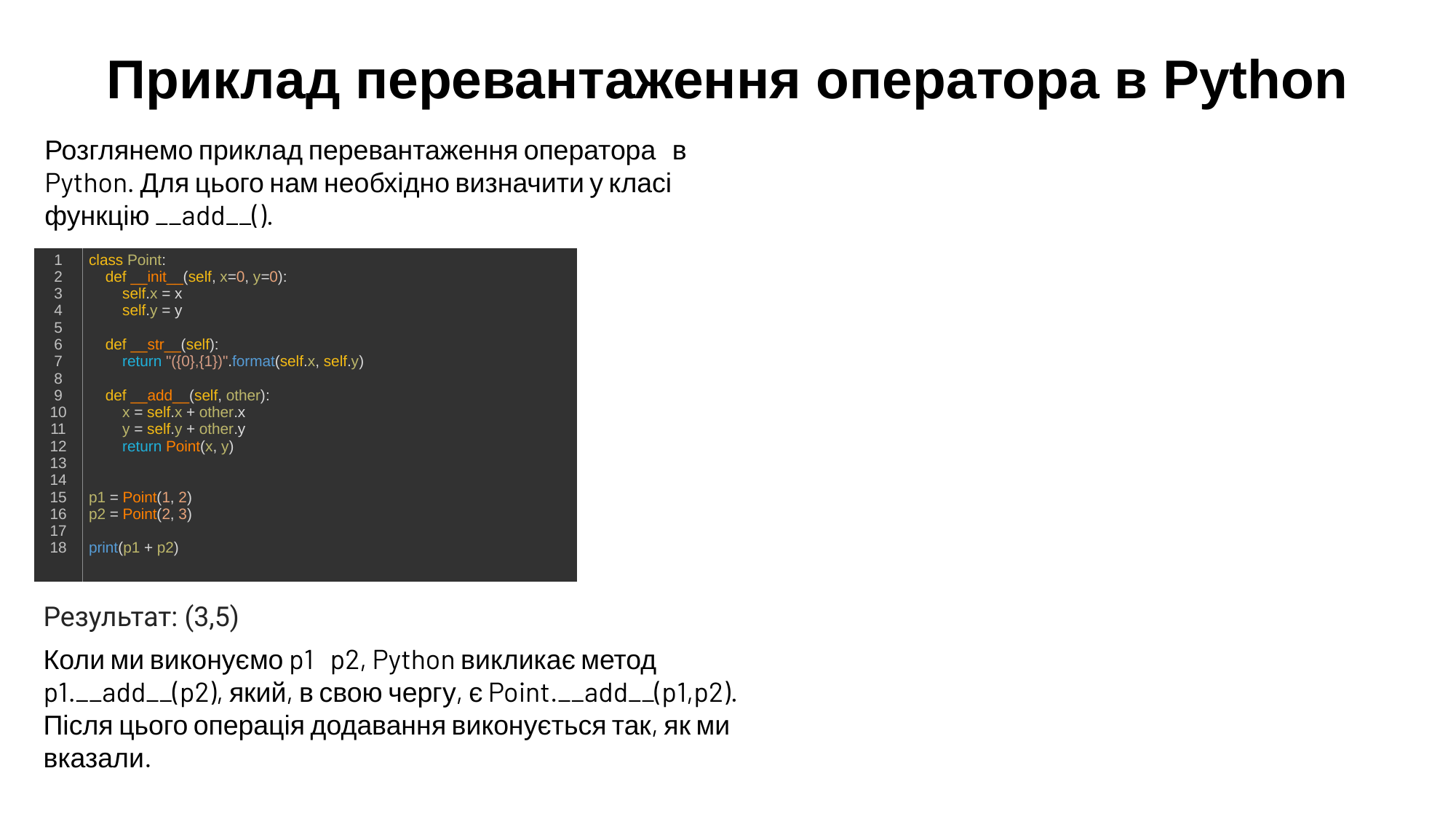

Приклад перевантаження оператора в Python

Розглянемо приклад перевантаження оператора   в Python. Для цього нам необхідно визначити у класі функцію __add__().
| 1 2 3 4 5 6 7 8 9 10 11 12 13 14 15 16 17 18 | class Point:     def \_\_init\_\_(self, x=0, y=0):         self.x = x         self.y = y       def \_\_str\_\_(self):         return "({0},{1})".format(self.x, self.y)       def \_\_add\_\_(self, other):         x = self.x + other.x         y = self.y + other.y         return Point(x, y)     p1 = Point(1, 2) p2 = Point(2, 3)   print(p1 + p2) |
| --- | --- |
Результат: (3,5)

Коли ми виконуємо p1   p2, Python викликає метод p1.__add__(p2), який, в свою чергу, є Point.__add__(p1,p2). Після цього операція додавання виконується так, як ми вказали.